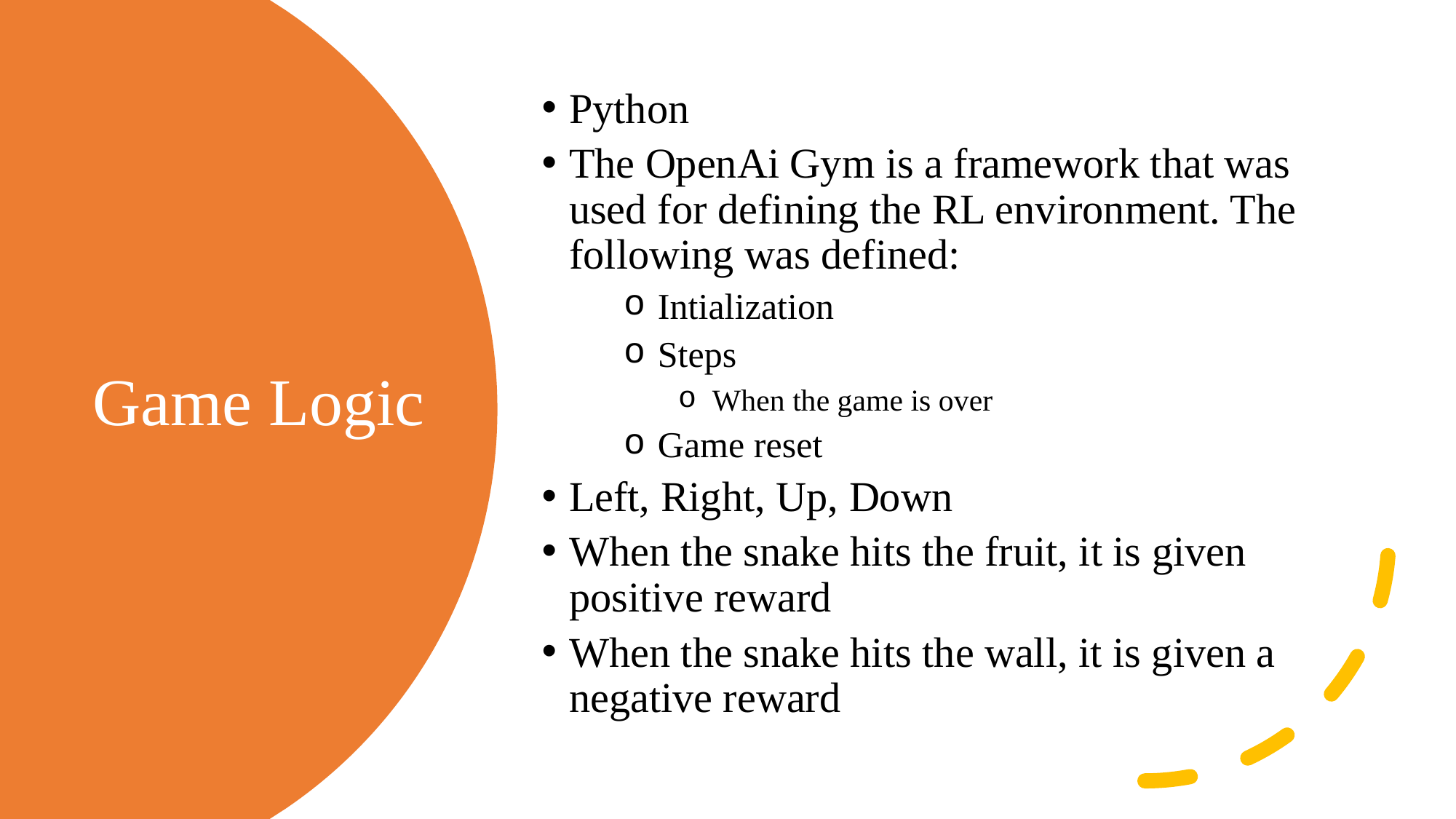

Python
The OpenAi Gym is a framework that was used for defining the RL environment. The following was defined:
Intialization
Steps
When the game is over
Game reset
Left, Right, Up, Down
When the snake hits the fruit, it is given positive reward
When the snake hits the wall, it is given a negative reward
# Game Logic